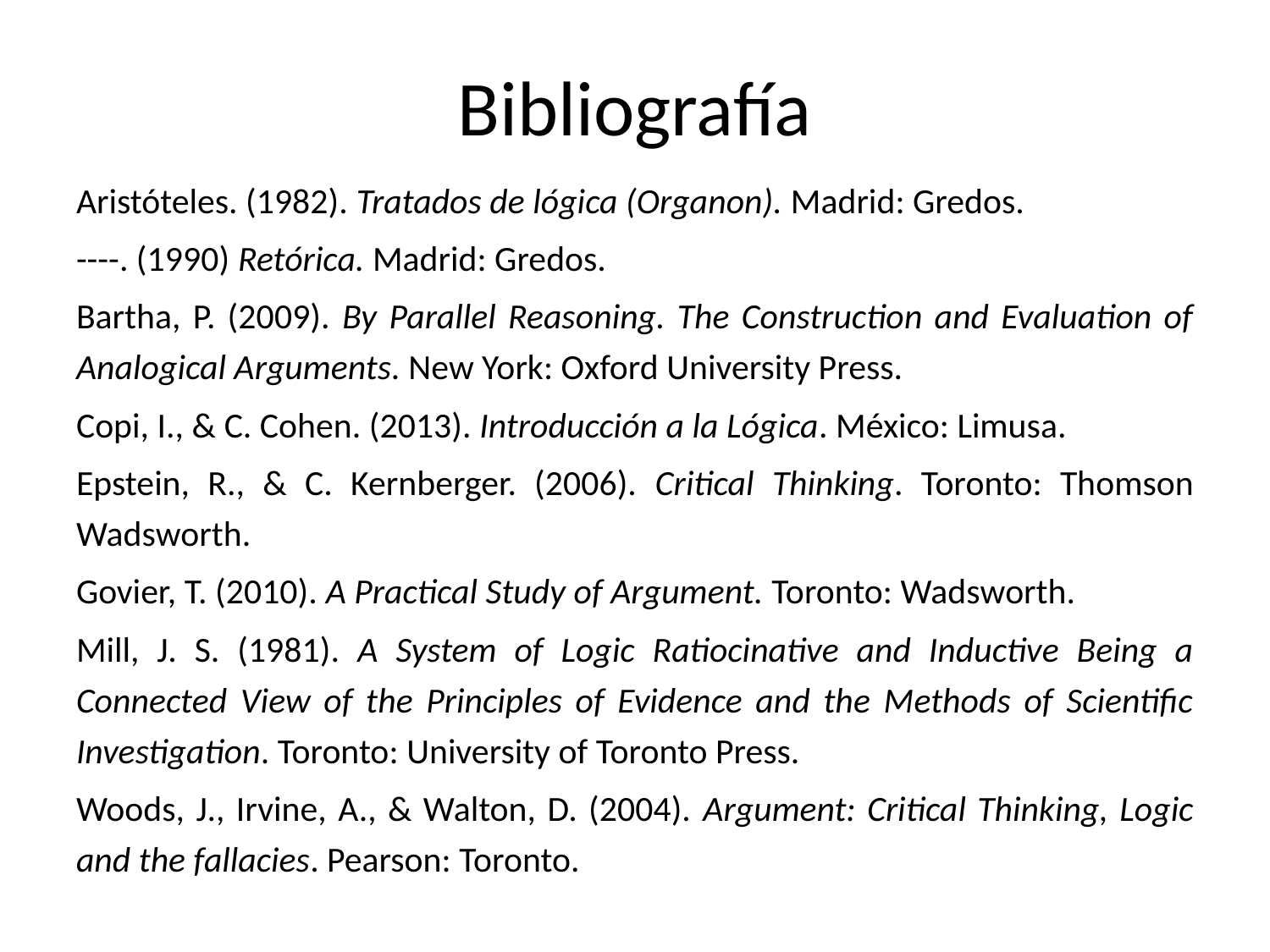

# Bibliografía
Aristóteles. (1982). Tratados de lógica (Organon). Madrid: Gredos.
----. (1990) Retórica. Madrid: Gredos.
Bartha, P. (2009). By Parallel Reasoning. The Construction and Evaluation of Analogical Arguments. New York: Oxford University Press.
Copi, I., & C. Cohen. (2013). Introducción a la Lógica. México: Limusa.
Epstein, R., & C. Kernberger. (2006). Critical Thinking. Toronto: Thomson Wadsworth.
Govier, T. (2010). A Practical Study of Argument. Toronto: Wadsworth.
Mill, J. S. (1981). A System of Logic Ratiocinative and Inductive Being a Connected View of the Principles of Evidence and the Methods of Scientific Investigation. Toronto: University of Toronto Press.
Woods, J., Irvine, A., & Walton, D. (2004). Argument: Critical Thinking, Logic and the fallacies. Pearson: Toronto.